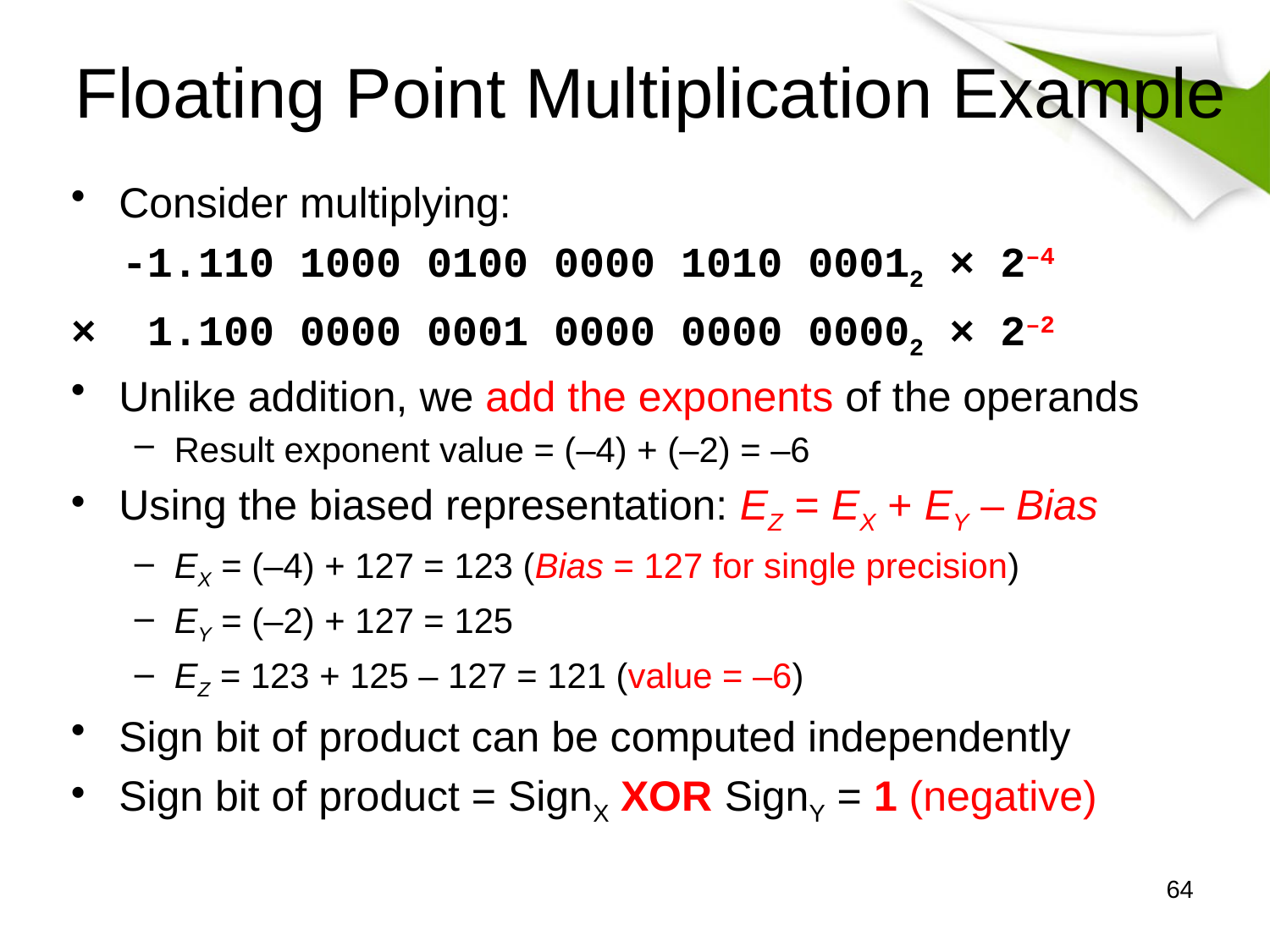

# Floating Point Multiplication Example
Consider multiplying:
  -1.110 1000 0100 0000 1010 00012 × 2–4
×  1.100 0000 0001 0000 0000 00002 × 2–2
Unlike addition, we add the exponents of the operands
Result exponent value = (–4) + (–2) = –6
Using the biased representation: EZ = EX + EY – Bias
EX = (–4) + 127 = 123 (Bias = 127 for single precision)
EY = (–2) + 127 = 125
EZ = 123 + 125 – 127 = 121 (value = –6)
Sign bit of product can be computed independently
Sign bit of product = SignX XOR SignY = 1 (negative)
64